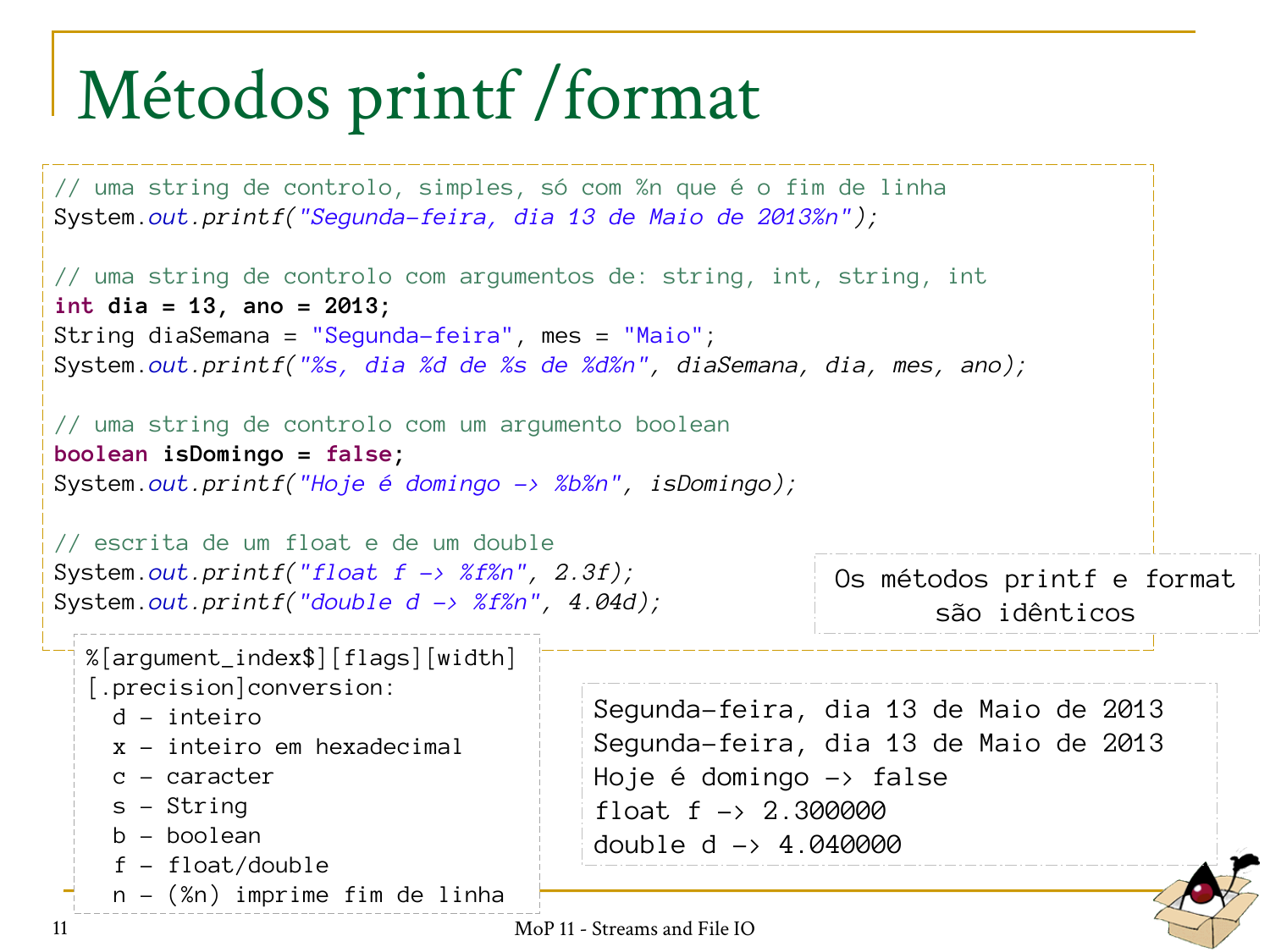

# Métodos printf /format
// uma string de controlo, simples, só com %n que é o fim de linha
System.out.printf("Segunda-feira, dia 13 de Maio de 2013%n");

// uma string de controlo com argumentos de: string, int, string, int
int dia = 13, ano = 2013;
String diaSemana = "Segunda-feira", mes = "Maio";
System.out.printf("%s, dia %d de %s de %d%n", diaSemana, dia, mes, ano);

// uma string de controlo com um argumento boolean
boolean isDomingo = false;
System.out.printf("Hoje é domingo -> %b%n", isDomingo);

// escrita de um float e de um double
System.out.printf("float f -> %f%n", 2.3f);
System.out.printf("double d -> %f%n", 4.04d);

Os métodos printf e format são idênticos
%[argument_index$][flags][width][.precision]conversion:
  d – inteiro
  x - inteiro em hexadecimal
  c – caracter
  s – String
  b – boolean
  f - float/double
  n – (%n) imprime fim de linha
Segunda-feira, dia 13 de Maio de 2013
Segunda-feira, dia 13 de Maio de 2013
Hoje é domingo -> false
float f -> 2.300000
double d -> 4.040000
MoP 11 - Streams and File IO